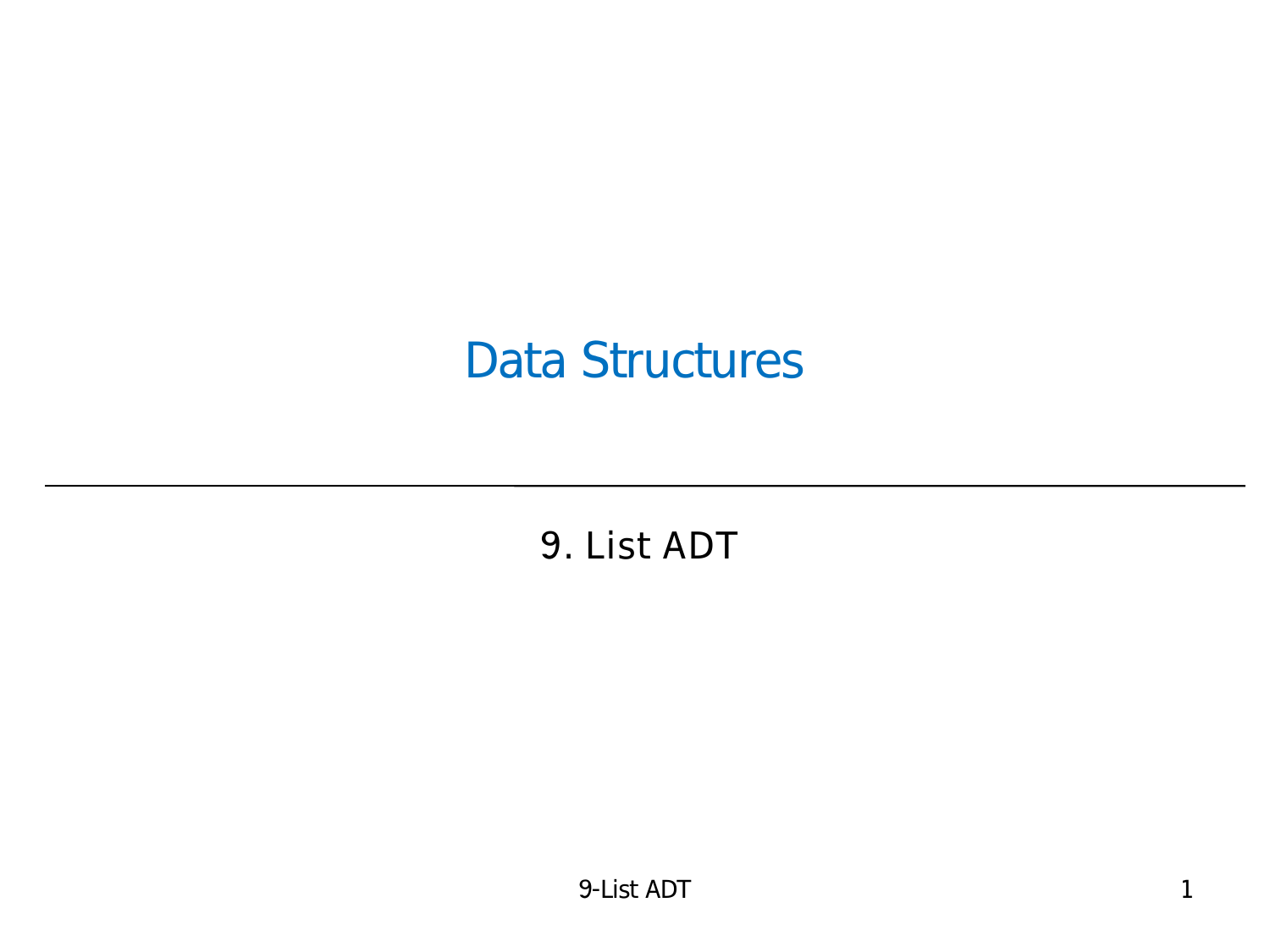

# Data Structures
9. List ADT
9-List ADT
1